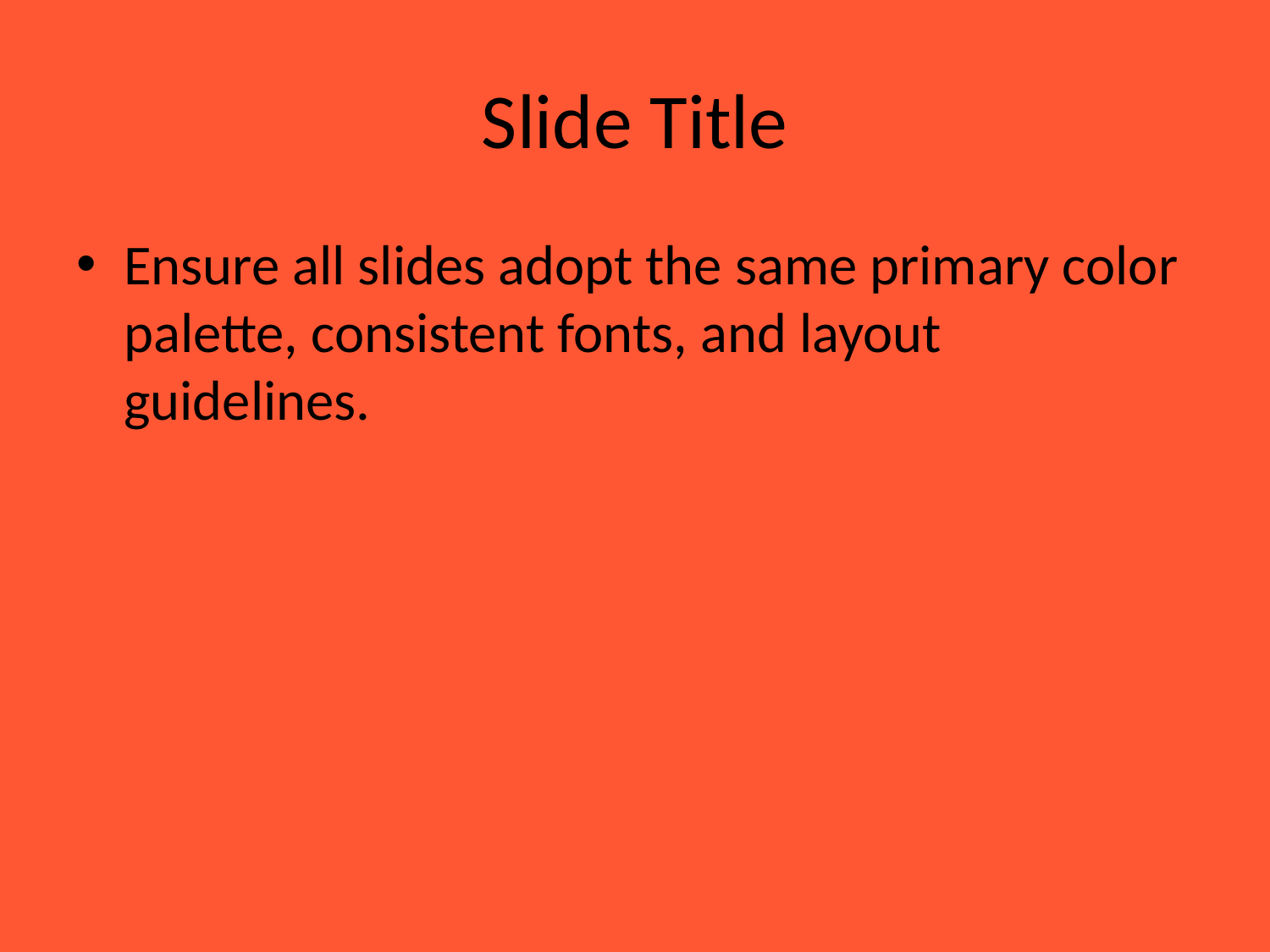

# Slide Title
Ensure all slides adopt the same primary color palette, consistent fonts, and layout guidelines.